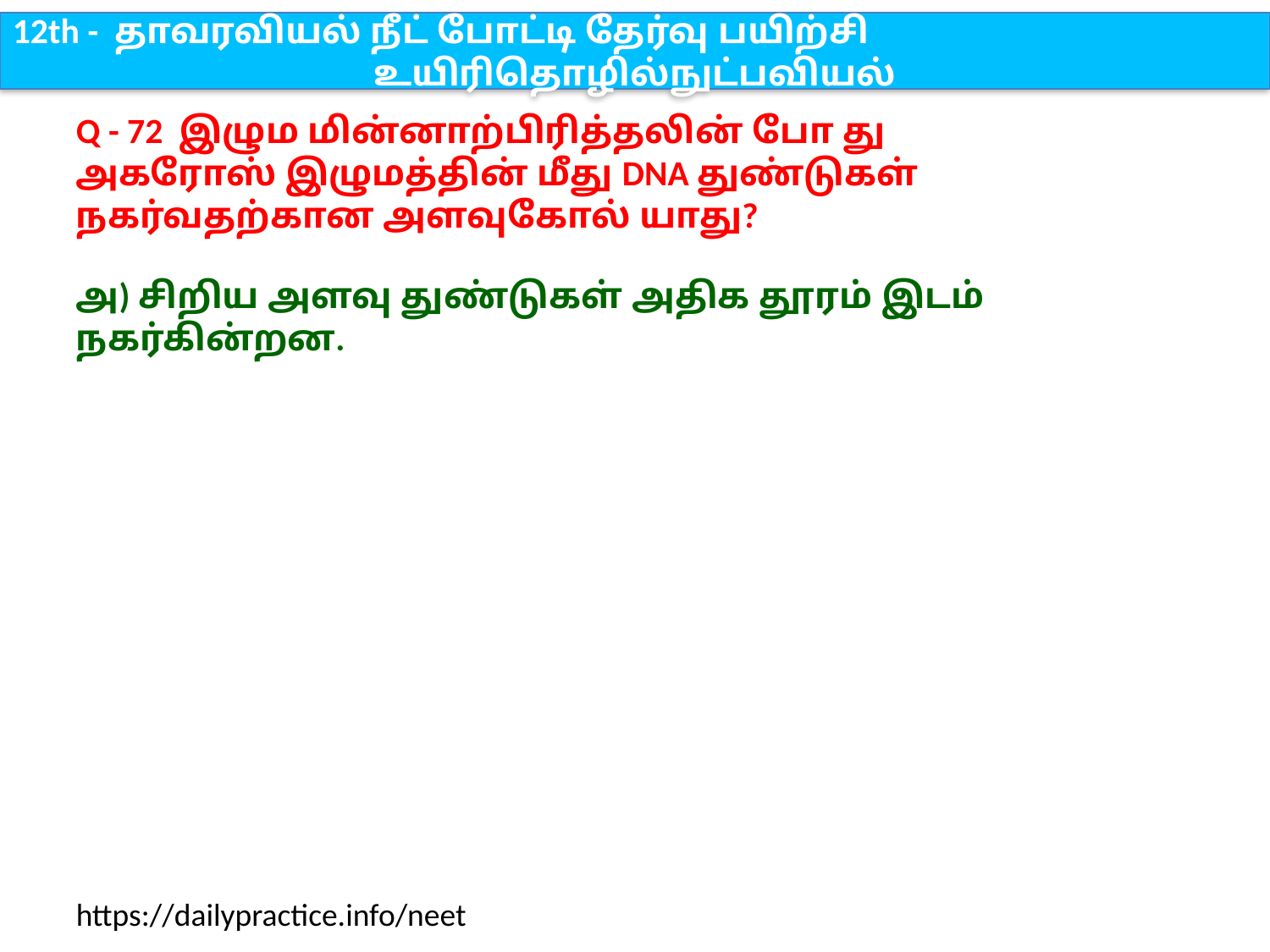

12th -  தாவரவியல் நீட் போட்டி தேர்வு பயிற்சி
உயிரிதொழில்நுட்பவியல்

Q - 72  இழும மின்னாற்பிரித்தலின் போ து அகரோஸ் இழுமத்தின் மீது DNA துண்டுகள் நகர்வதற்கான அளவுகோல் யாது?

அ) சிறிய அளவு துண்டுகள் அதிக தூரம் இடம் நகர்கின்றன.
https://dailypractice.info/neet